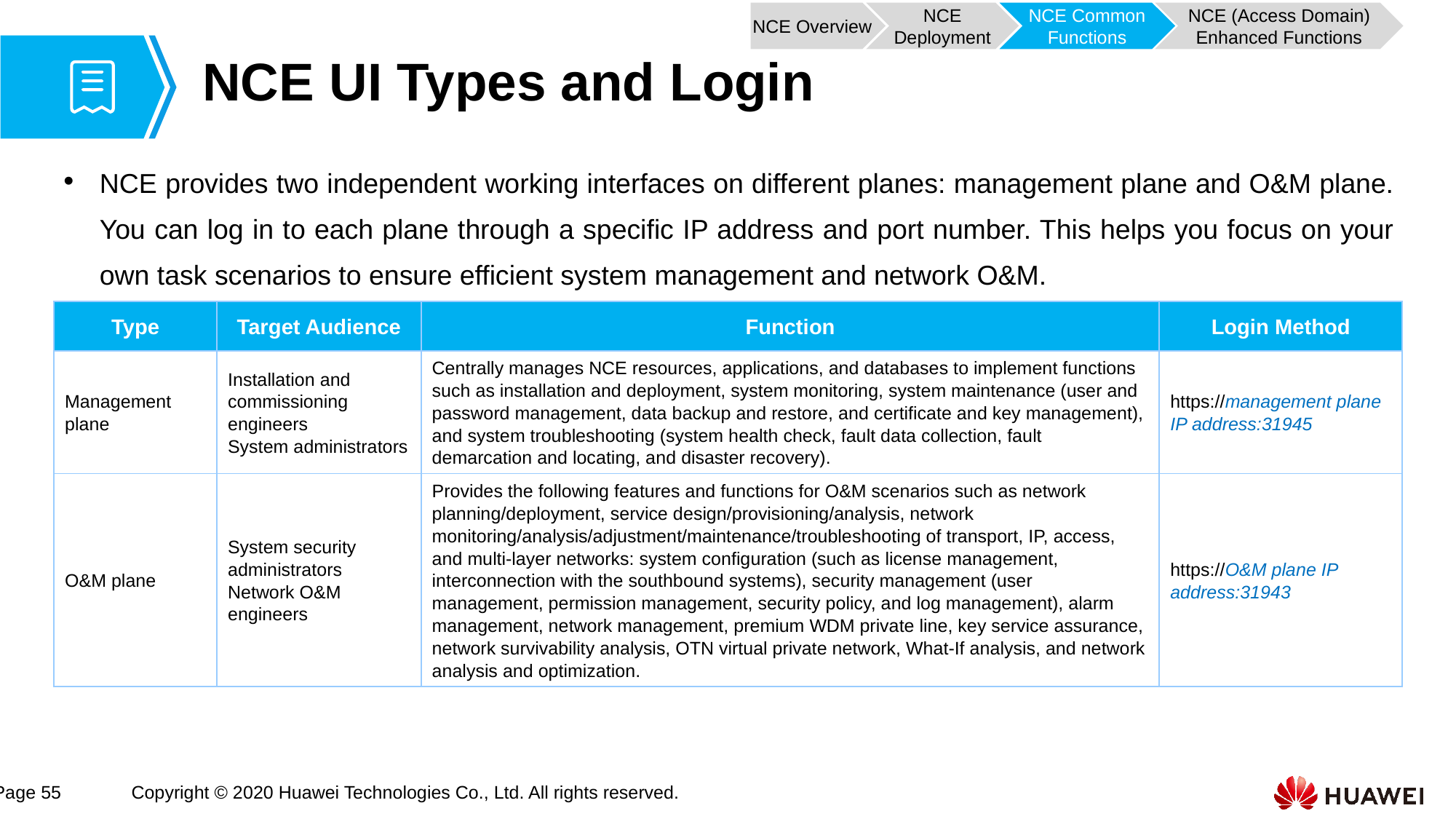

NCE Overview
NCE Deployment
NCE Common Functions
NCE (Access Domain) Enhanced Functions
# NCE UI Types and Login
NCE provides two independent working interfaces on different planes: management plane and O&M plane. You can log in to each plane through a specific IP address and port number. This helps you focus on your own task scenarios to ensure efficient system management and network O&M.

| Type | Target Audience | Function | Login Method |
| --- | --- | --- | --- |
| Management plane | Installation and commissioning engineers System administrators | Centrally manages NCE resources, applications, and databases to implement functions such as installation and deployment, system monitoring, system maintenance (user and password management, data backup and restore, and certificate and key management), and system troubleshooting (system health check, fault data collection, fault demarcation and locating, and disaster recovery). | https://management plane IP address:31945 |
| O&M plane | System security administrators Network O&M engineers | Provides the following features and functions for O&M scenarios such as network planning/deployment, service design/provisioning/analysis, network monitoring/analysis/adjustment/maintenance/troubleshooting of transport, IP, access, and multi-layer networks: system configuration (such as license management, interconnection with the southbound systems), security management (user management, permission management, security policy, and log management), alarm management, network management, premium WDM private line, key service assurance, network survivability analysis, OTN virtual private network, What-If analysis, and network analysis and optimization. | https://O&M plane IP address:31943 |